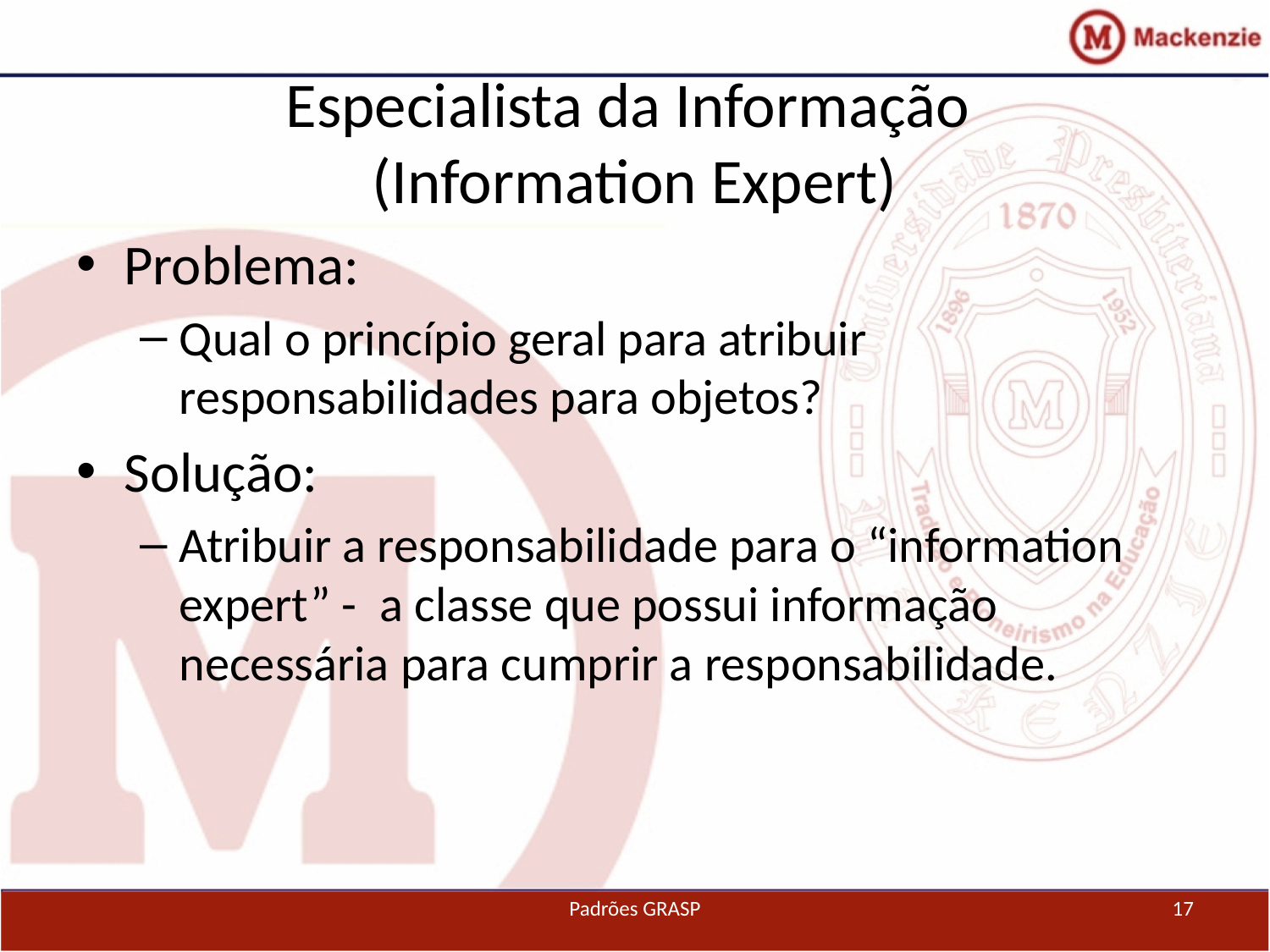

# Especialista da Informação (Information Expert)
Problema:
Qual o princípio geral para atribuir responsabilidades para objetos?
Solução:
Atribuir a responsabilidade para o “information expert” -  a classe que possui informação necessária para cumprir a responsabilidade.
Padrões GRASP
17